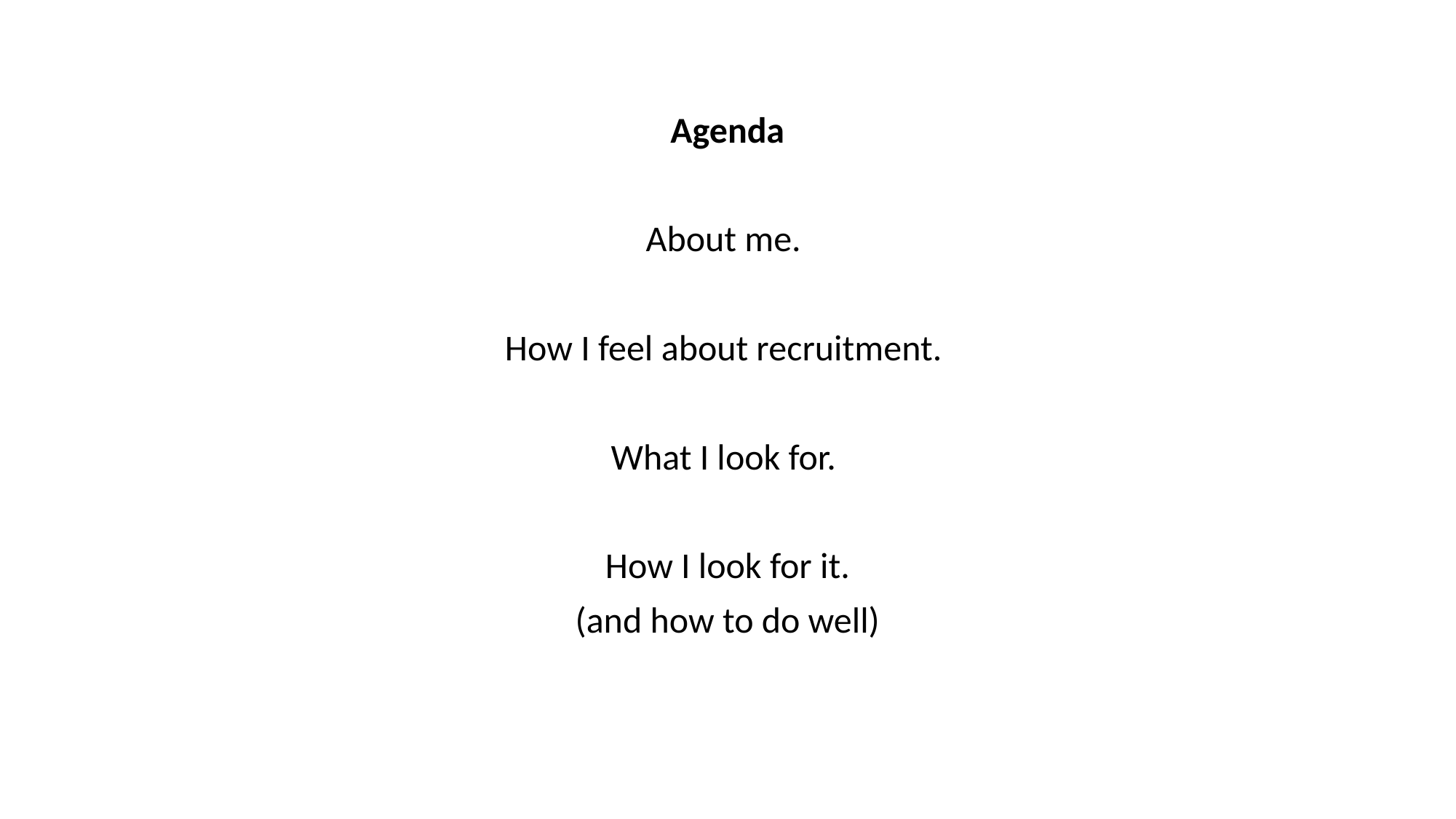

Agenda

About me.

How I feel about recruitment.

What I look for.

How I look for it.
(and how to do well)